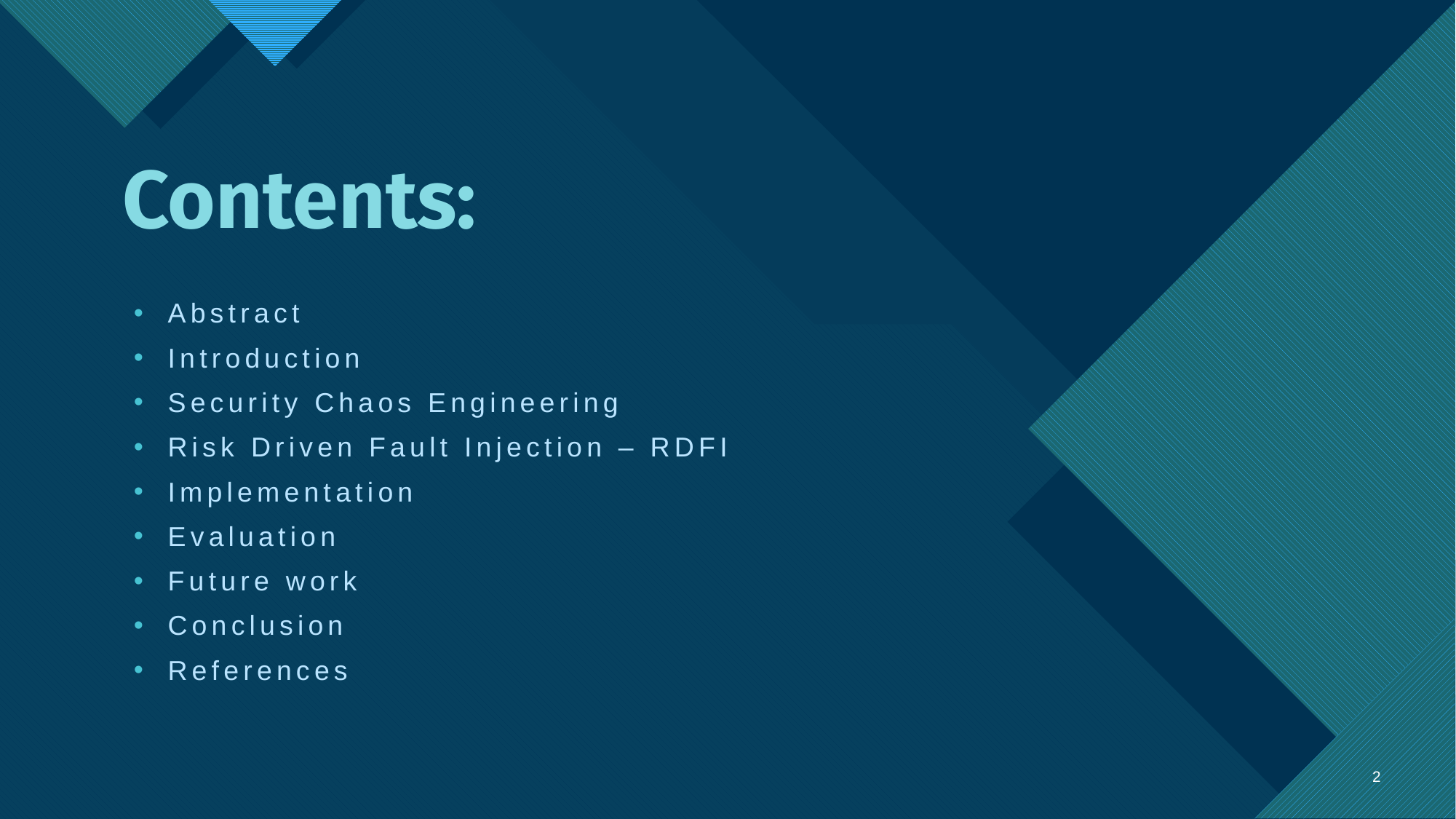

# Contents:
Abstract
Introduction
Security Chaos Engineering
Risk Driven Fault Injection – RDFI
Implementation
Evaluation
Future work
Conclusion
References

2